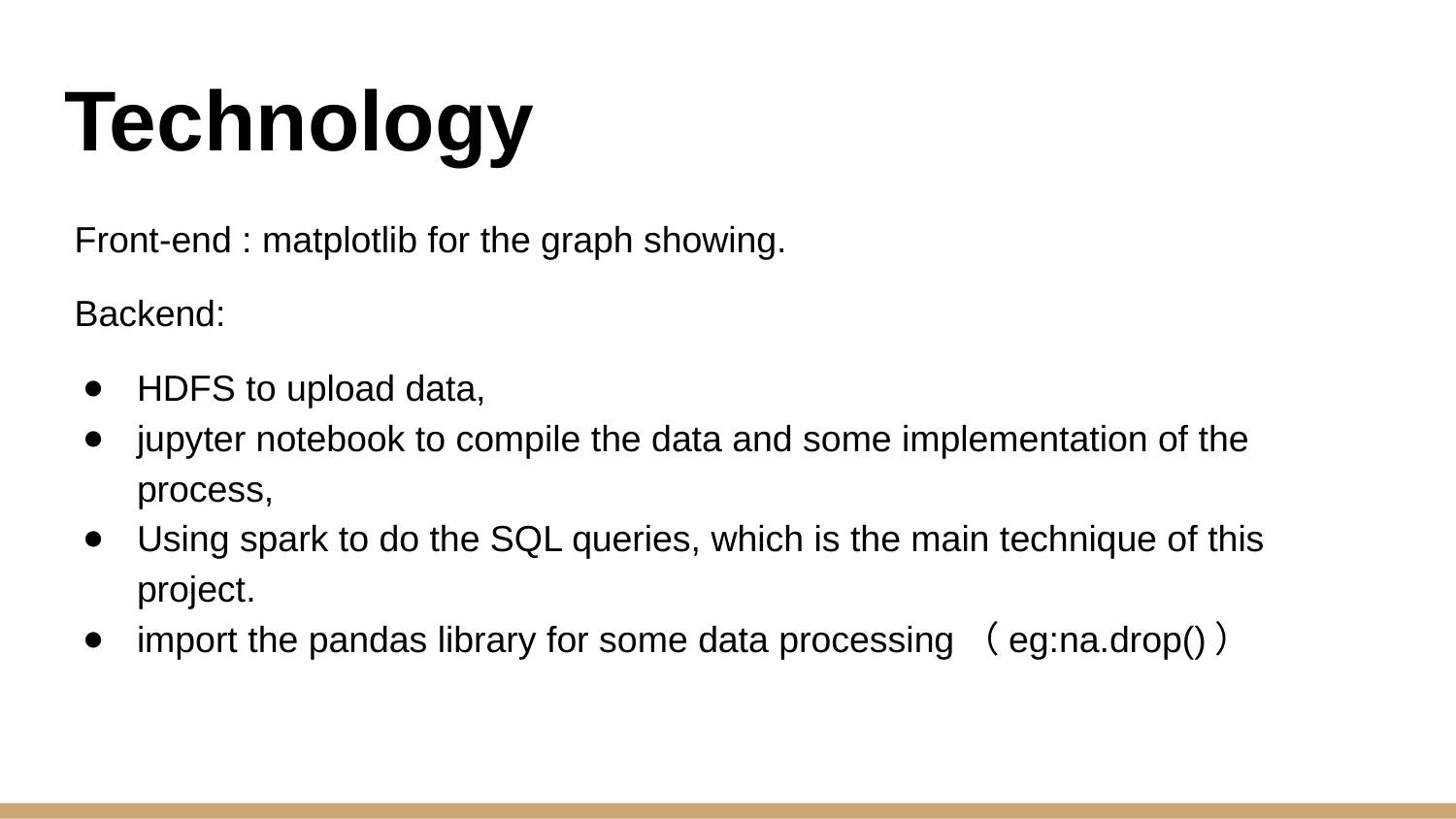

# Technology
 Front-end : matplotlib for the graph showing.
 Backend:
HDFS to upload data,
jupyter notebook to compile the data and some implementation of the process,
Using spark to do the SQL queries, which is the main technique of this project.
import the pandas library for some data processing（eg:na.drop()）